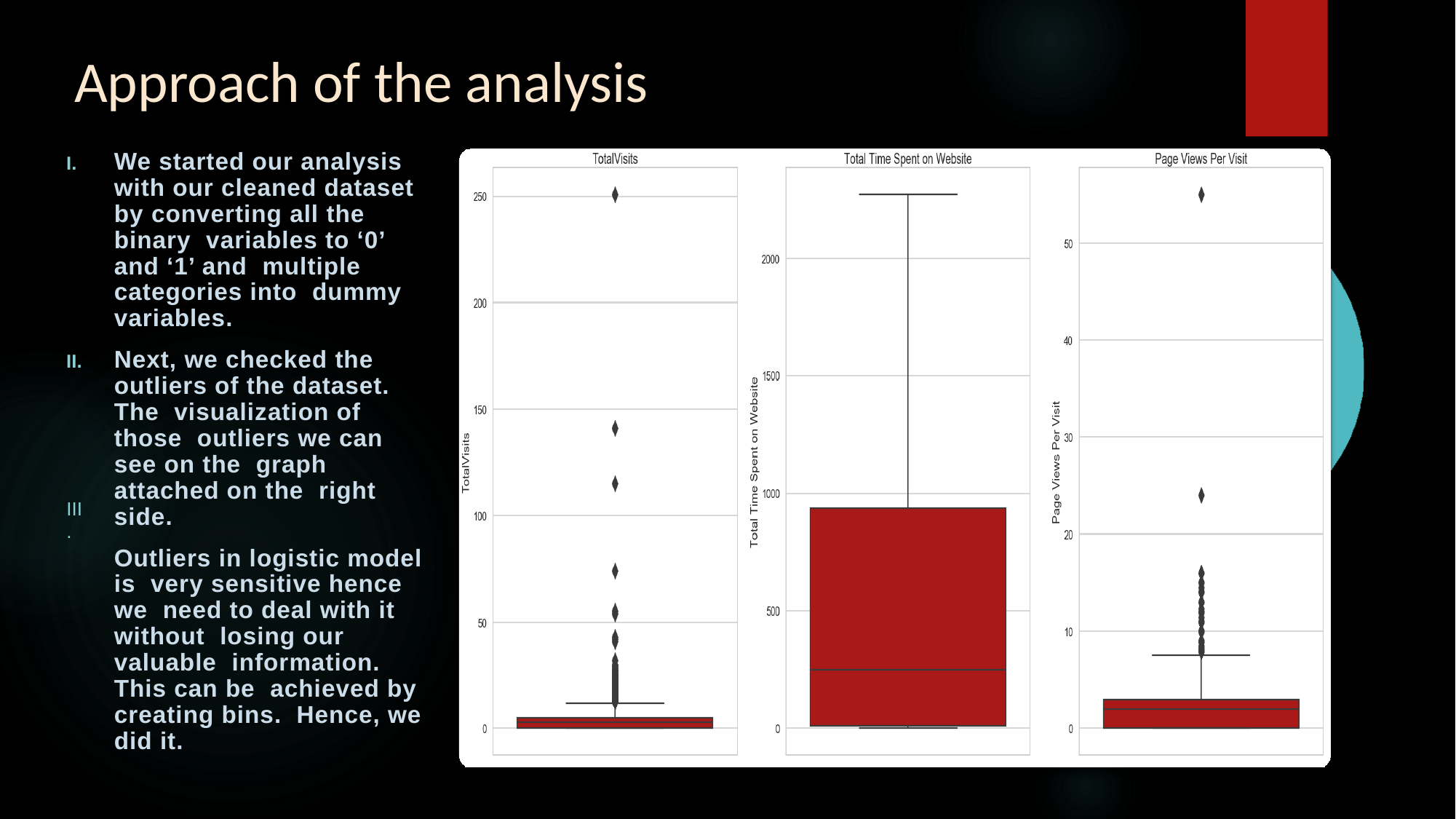

# Approach of the analysis
We started our analysis  with our cleaned dataset  by converting all the binary  variables to ‘0’ and ‘1’ and  multiple categories into  dummy variables.
Next, we checked the  outliers of the dataset. The  visualization of those  outliers we can see on the  graph attached on the  right side.
Outliers in logistic model is  very sensitive hence we  need to deal with it without  losing our valuable  information. This can be  achieved by creating bins.  Hence, we did it.

III.